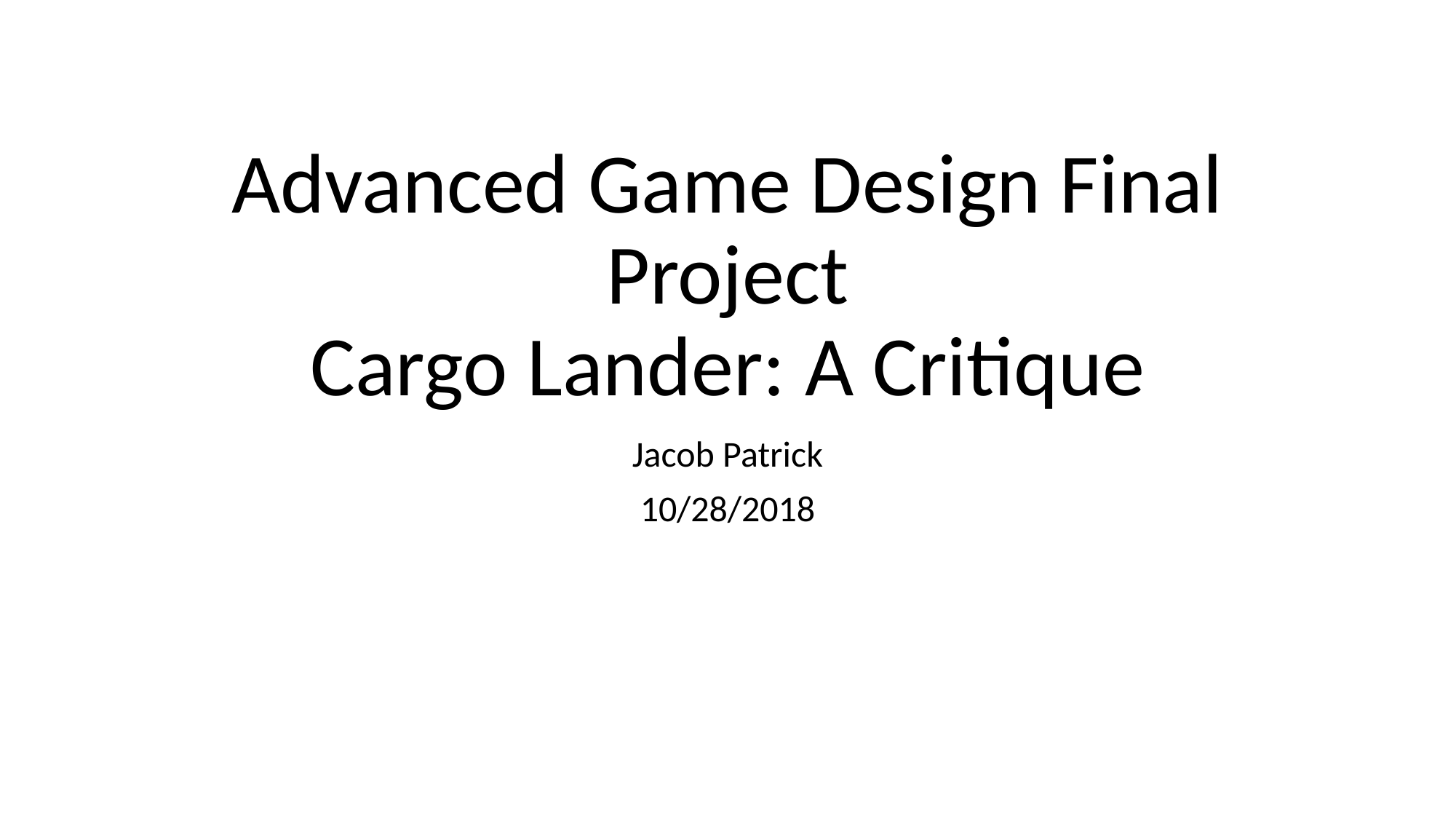

# Advanced Game Design Final Project Cargo Lander: A Critique
Jacob Patrick
10/28/2018